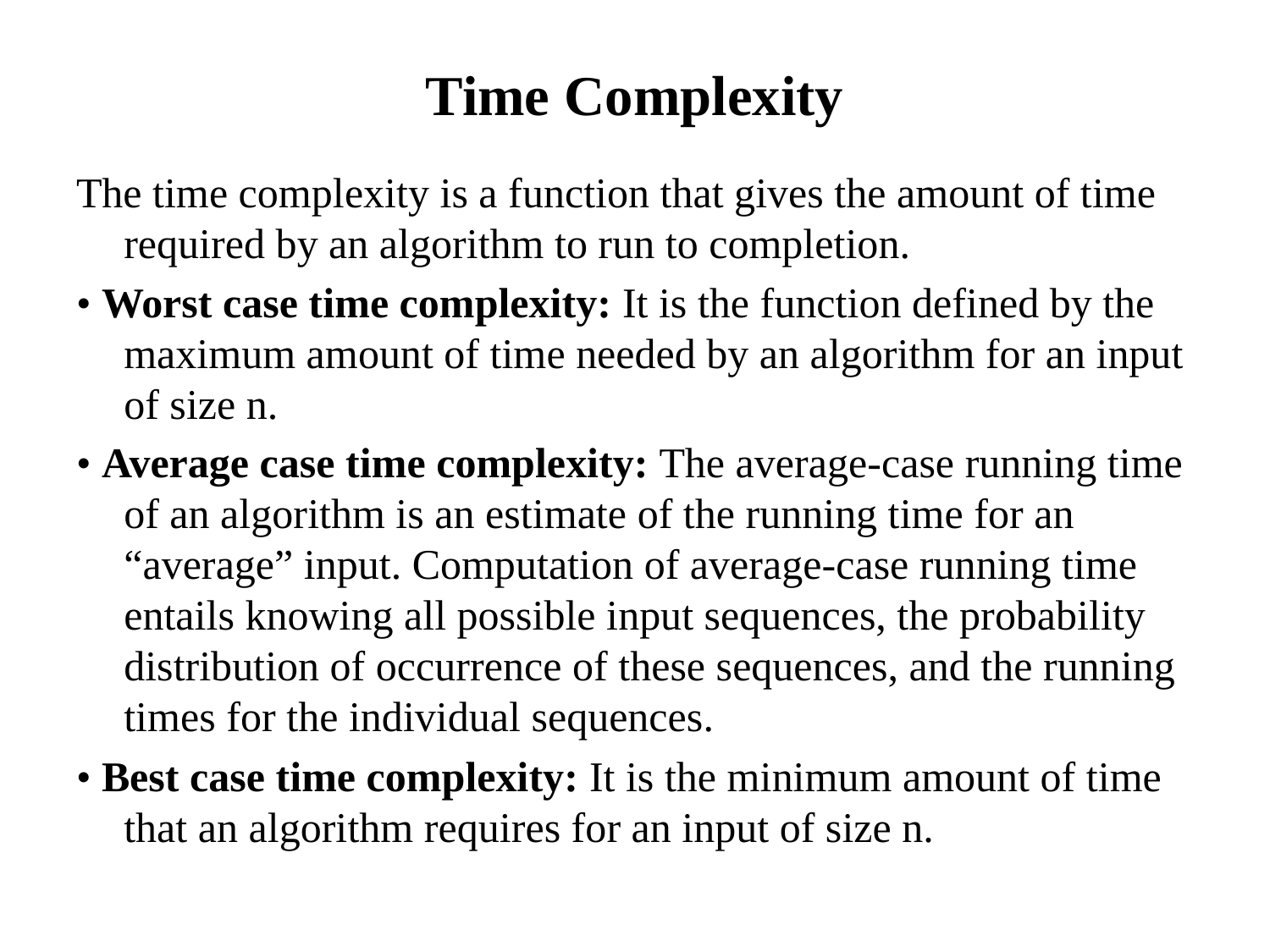

# Time Complexity
The time complexity is a function that gives the amount of time required by an algorithm to run to completion.
• Worst case time complexity: It is the function defined by the maximum amount of time needed by an algorithm for an input of size n.
• Average case time complexity: The average-case running time of an algorithm is an estimate of the running time for an “average” input. Computation of average-case running time entails knowing all possible input sequences, the probability distribution of occurrence of these sequences, and the running times for the individual sequences.
• Best case time complexity: It is the minimum amount of time that an algorithm requires for an input of size n.